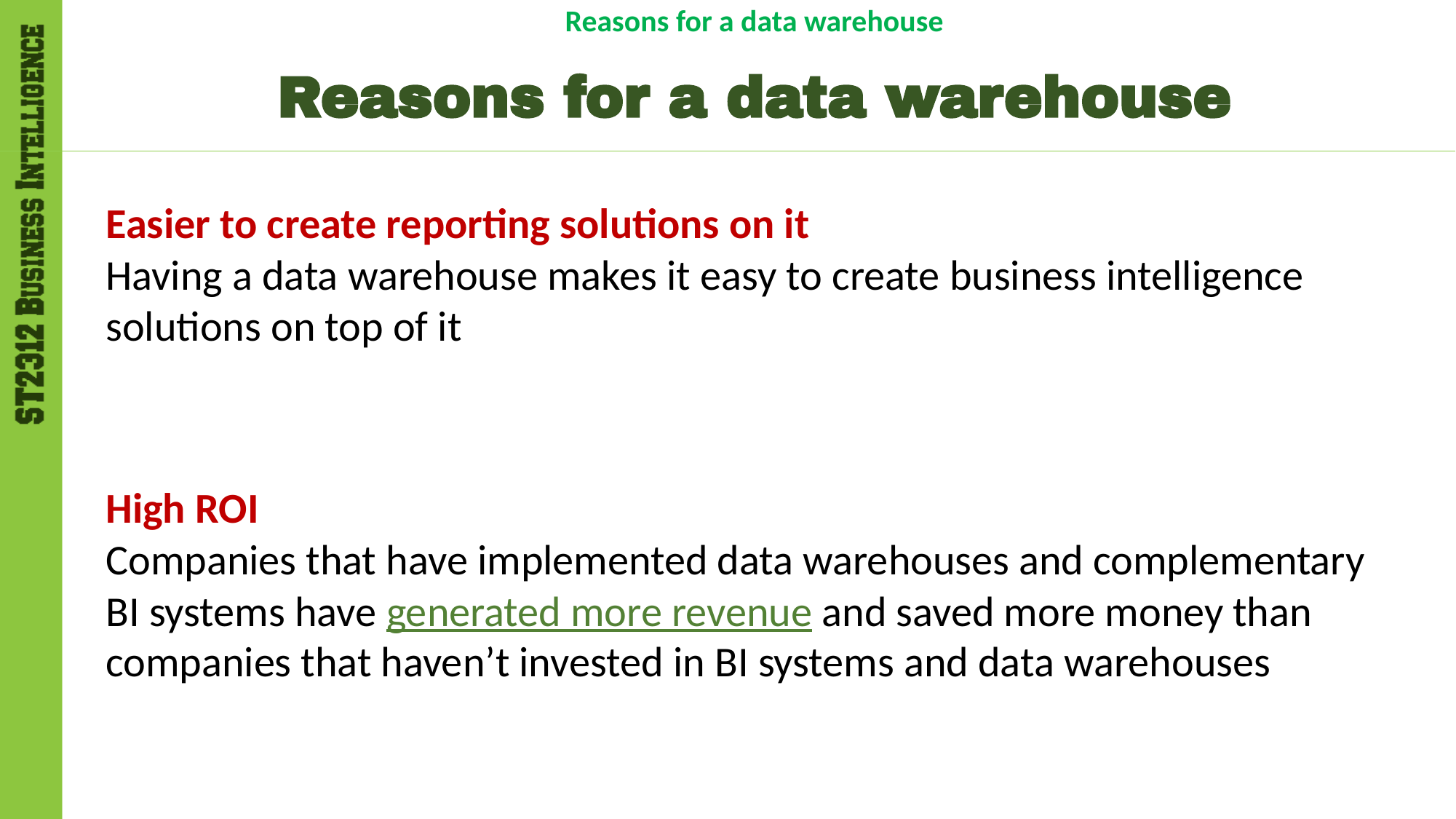

Reasons for a data warehouse
# Reasons for a data warehouse
Easier to create reporting solutions on it
Having a data warehouse makes it easy to create business intelligence solutions on top of it

High ROI
Companies that have implemented data warehouses and complementary BI systems have generated more revenue and saved more money than companies that haven’t invested in BI systems and data warehouses